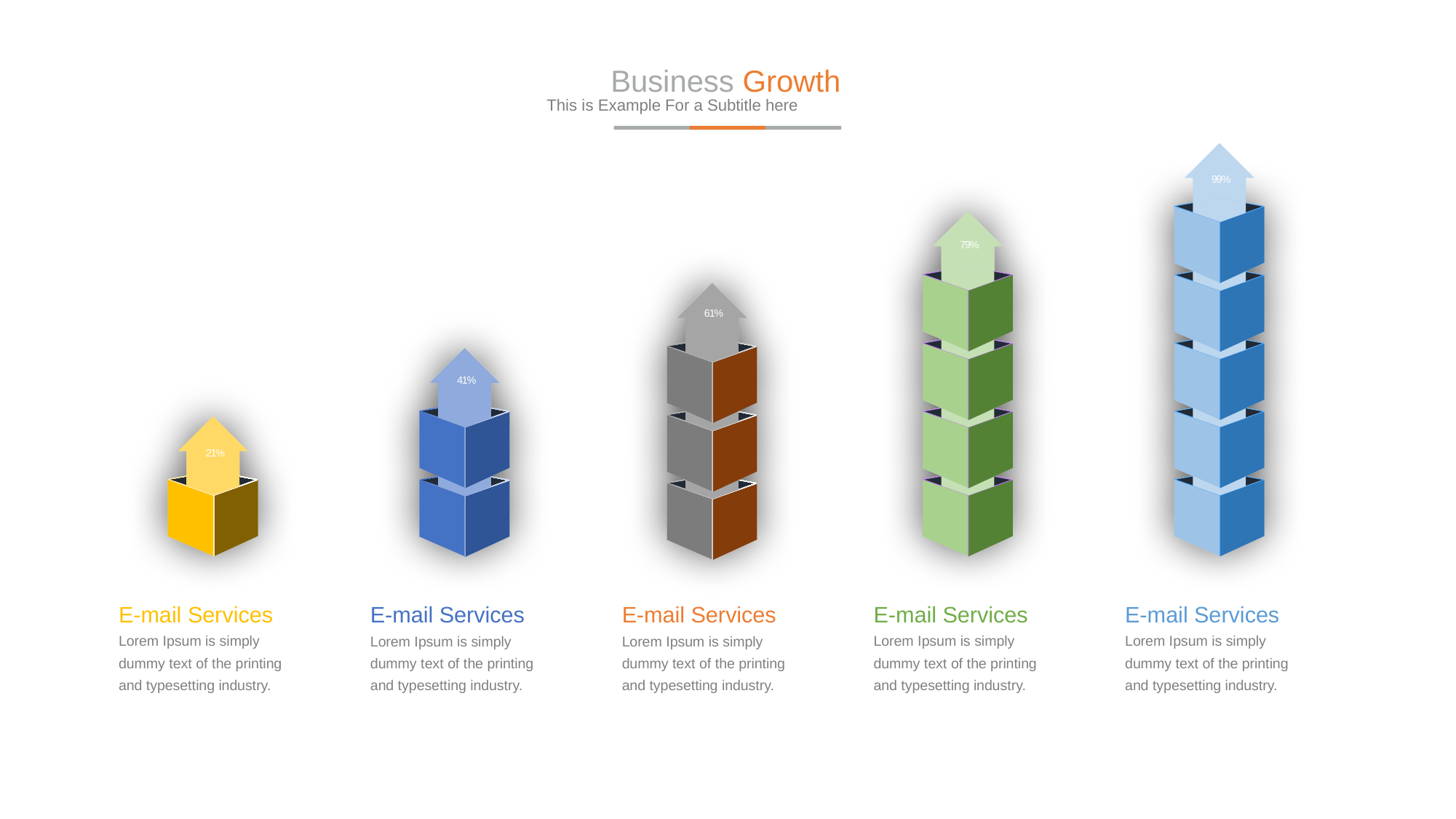

14
Business Growth
This is Example For a Subtitle here

99%

79%

61%

41%

21%
E-mail Services
Lorem Ipsum is simply dummy text of the printing and typesetting industry.
E-mail Services
Lorem Ipsum is simply dummy text of the printing and typesetting industry.
E-mail Services
Lorem Ipsum is simply dummy text of the printing and typesetting industry.
E-mail Services
Lorem Ipsum is simply dummy text of the printing and typesetting industry.
E-mail Services
Lorem Ipsum is simply dummy text of the printing and typesetting industry.